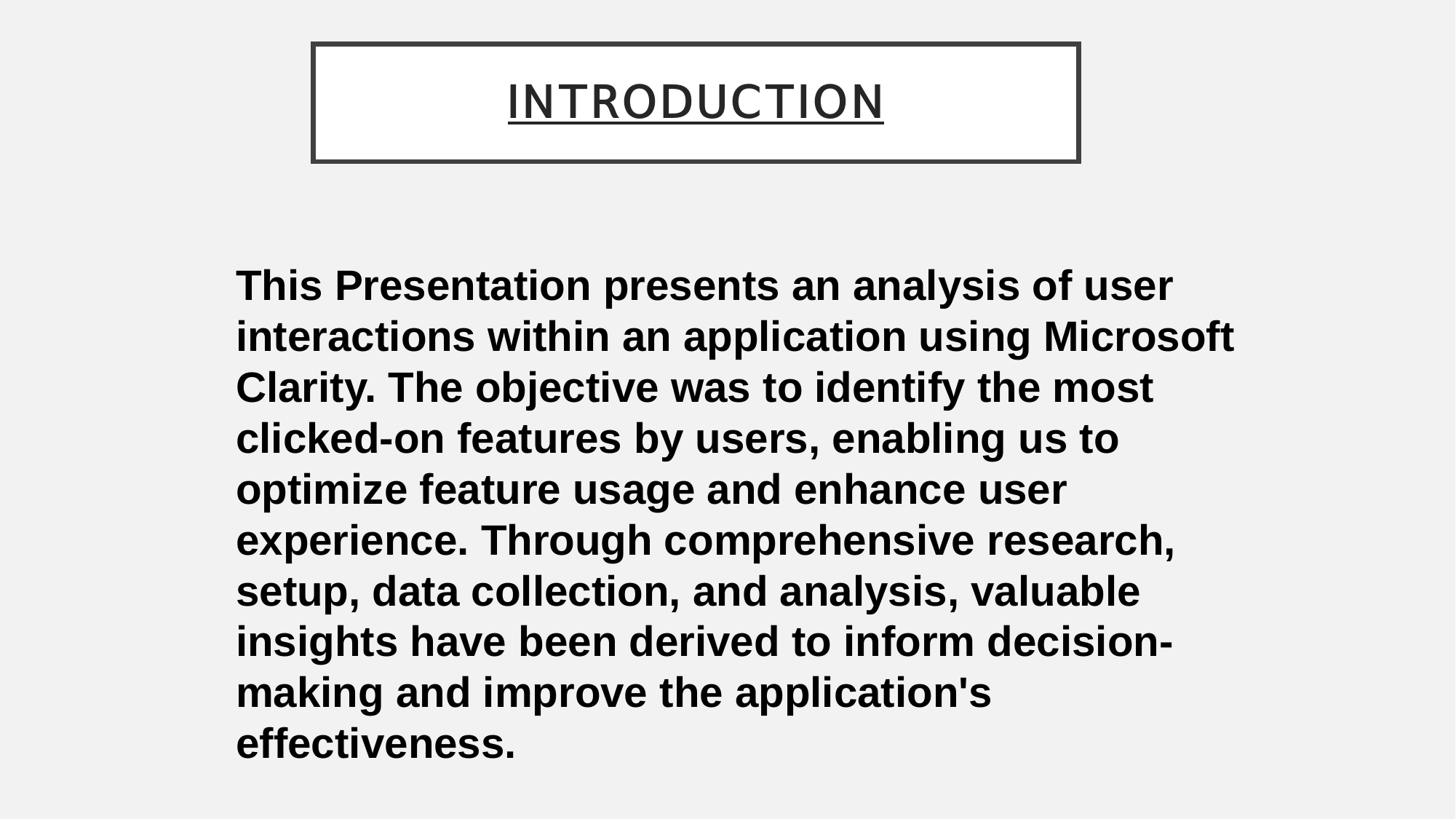

# INTRODUCTION
This Presentation presents an analysis of user interactions within an application using Microsoft Clarity. The objective was to identify the most clicked-on features by users, enabling us to optimize feature usage and enhance user experience. Through comprehensive research, setup, data collection, and analysis, valuable insights have been derived to inform decision-making and improve the application's effectiveness.